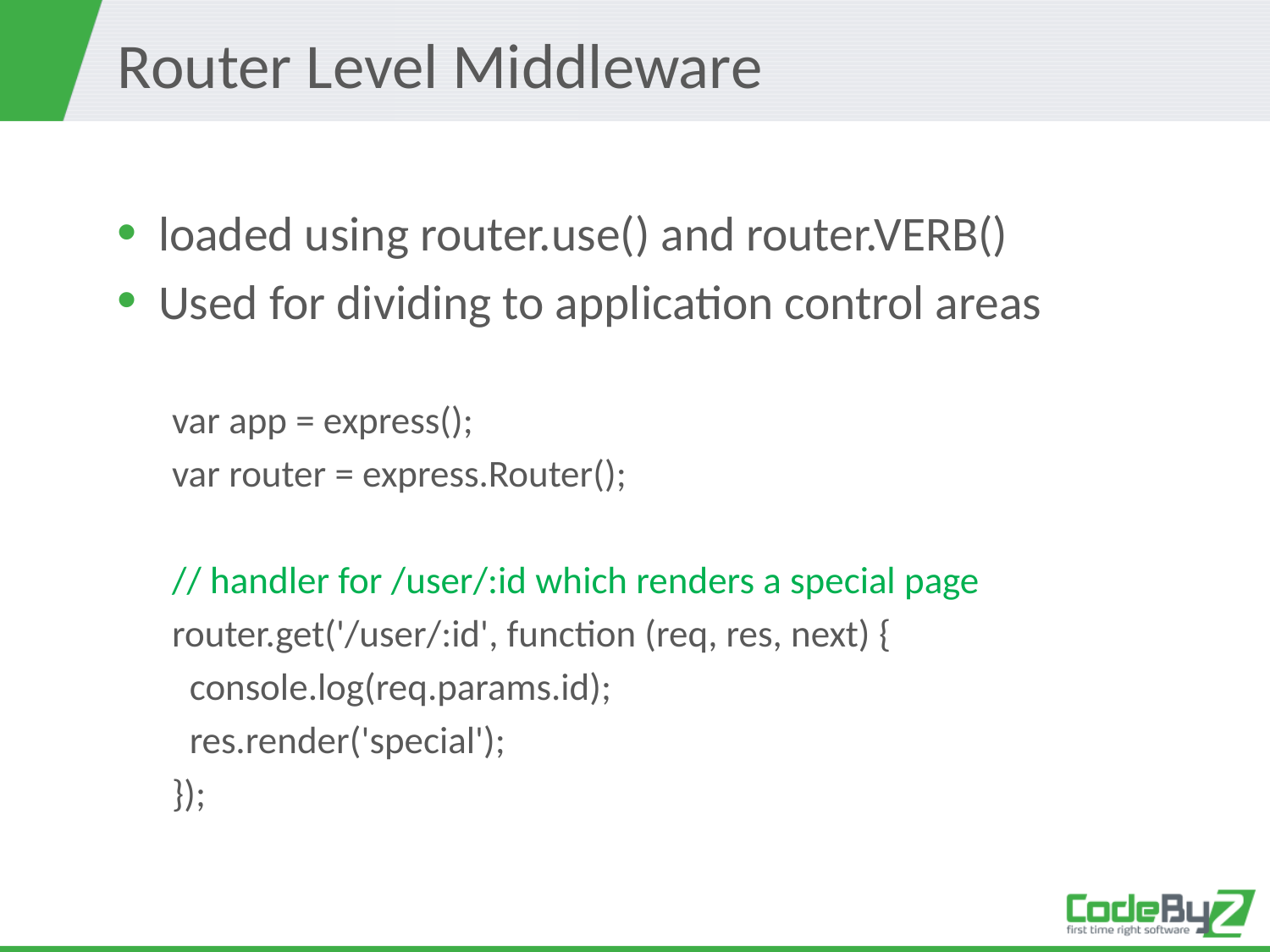

# Router Level Middleware
loaded using router.use() and router.VERB()
Used for dividing to application control areas

var app = express();
var router = express.Router();

// handler for /user/:id which renders a special page
router.get('/user/:id', function (req, res, next) {
  console.log(req.params.id);
  res.render('special');
});